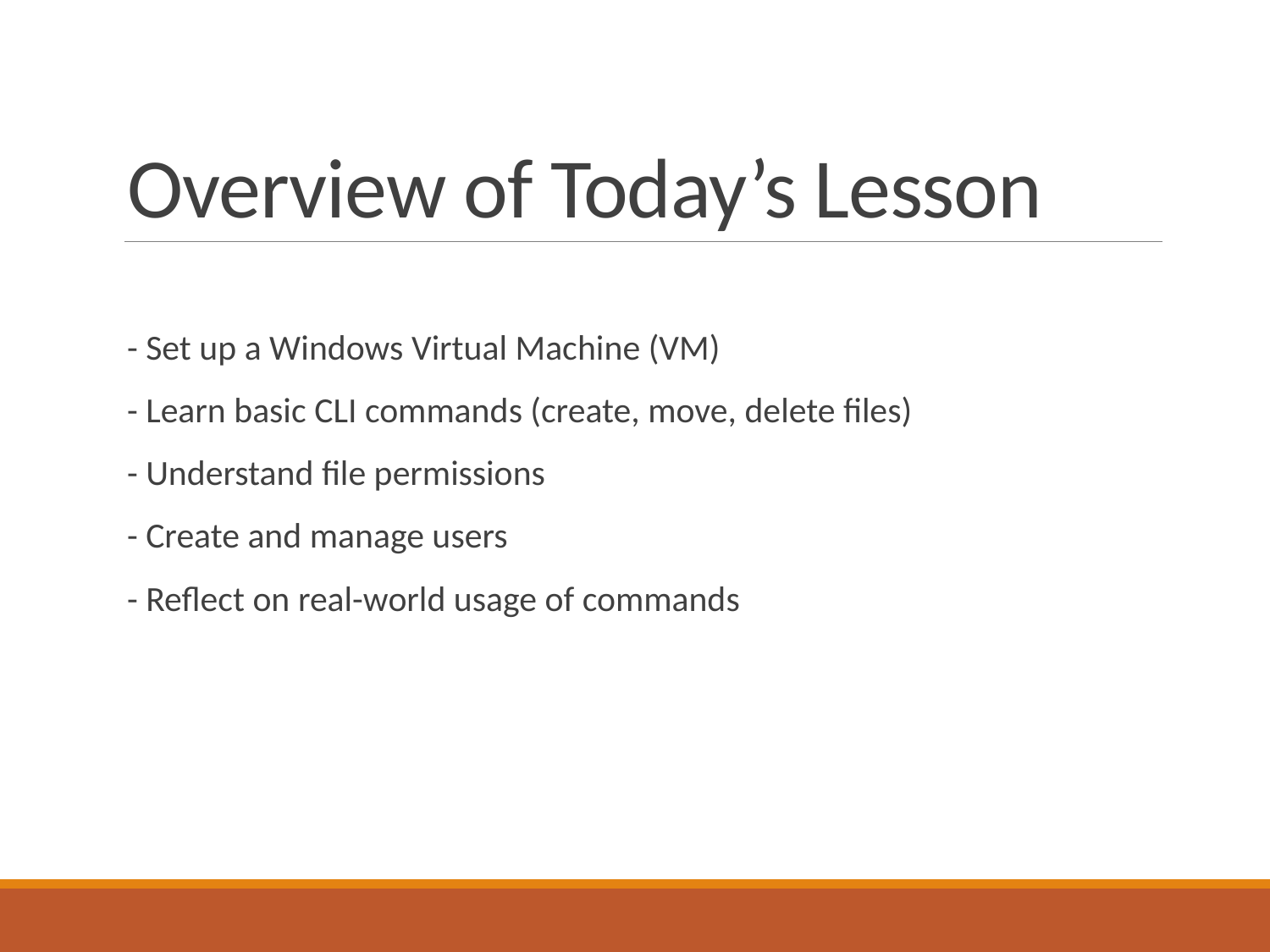

# Overview of Today’s Lesson

- Set up a Windows Virtual Machine (VM)
- Learn basic CLI commands (create, move, delete files)
- Understand file permissions
- Create and manage users
- Reflect on real-world usage of commands